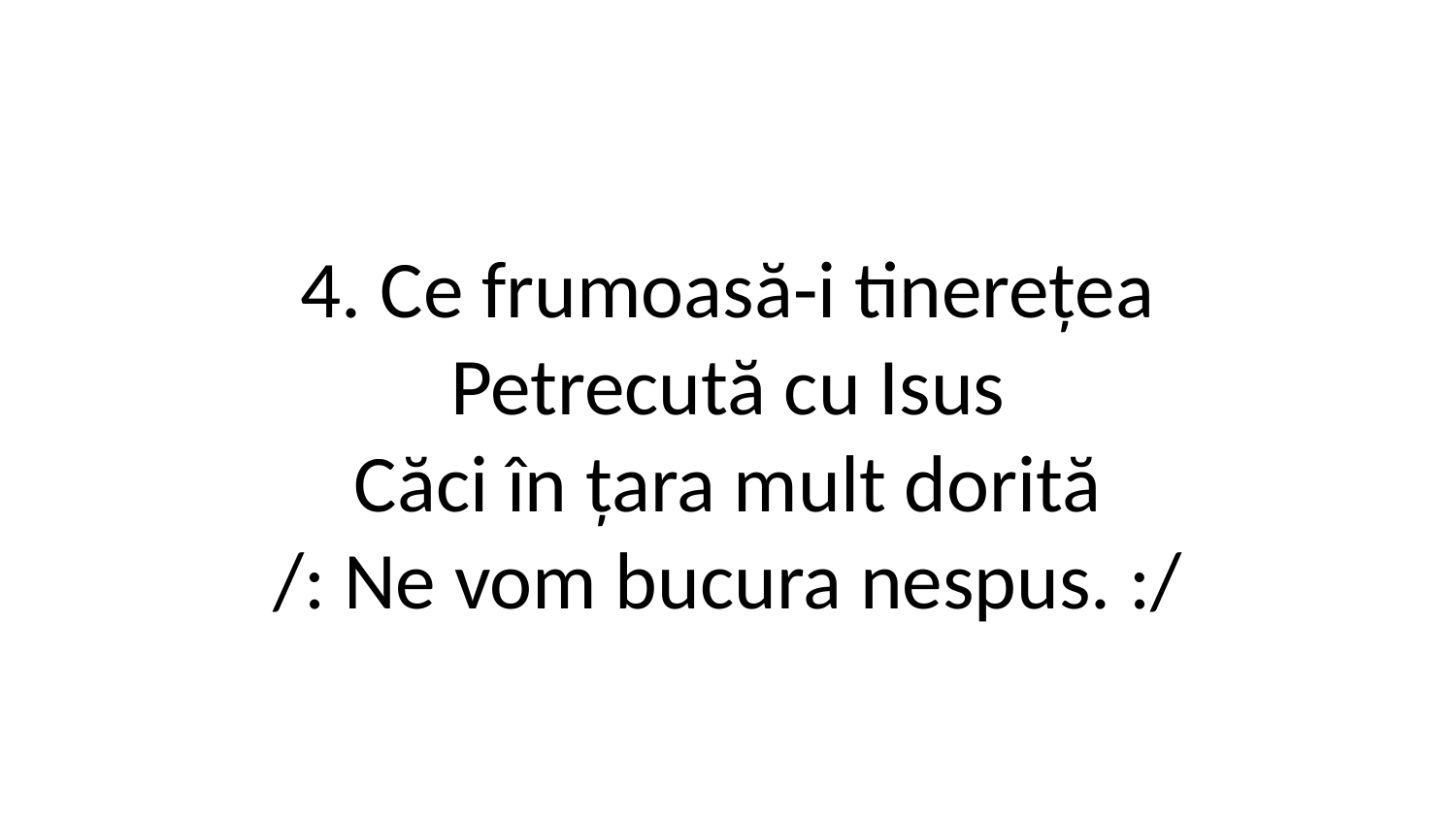

4. Ce frumoasă-i tinerețea
Petrecută cu Isus
Căci în țara mult dorită
/: Ne vom bucura nespus. :/